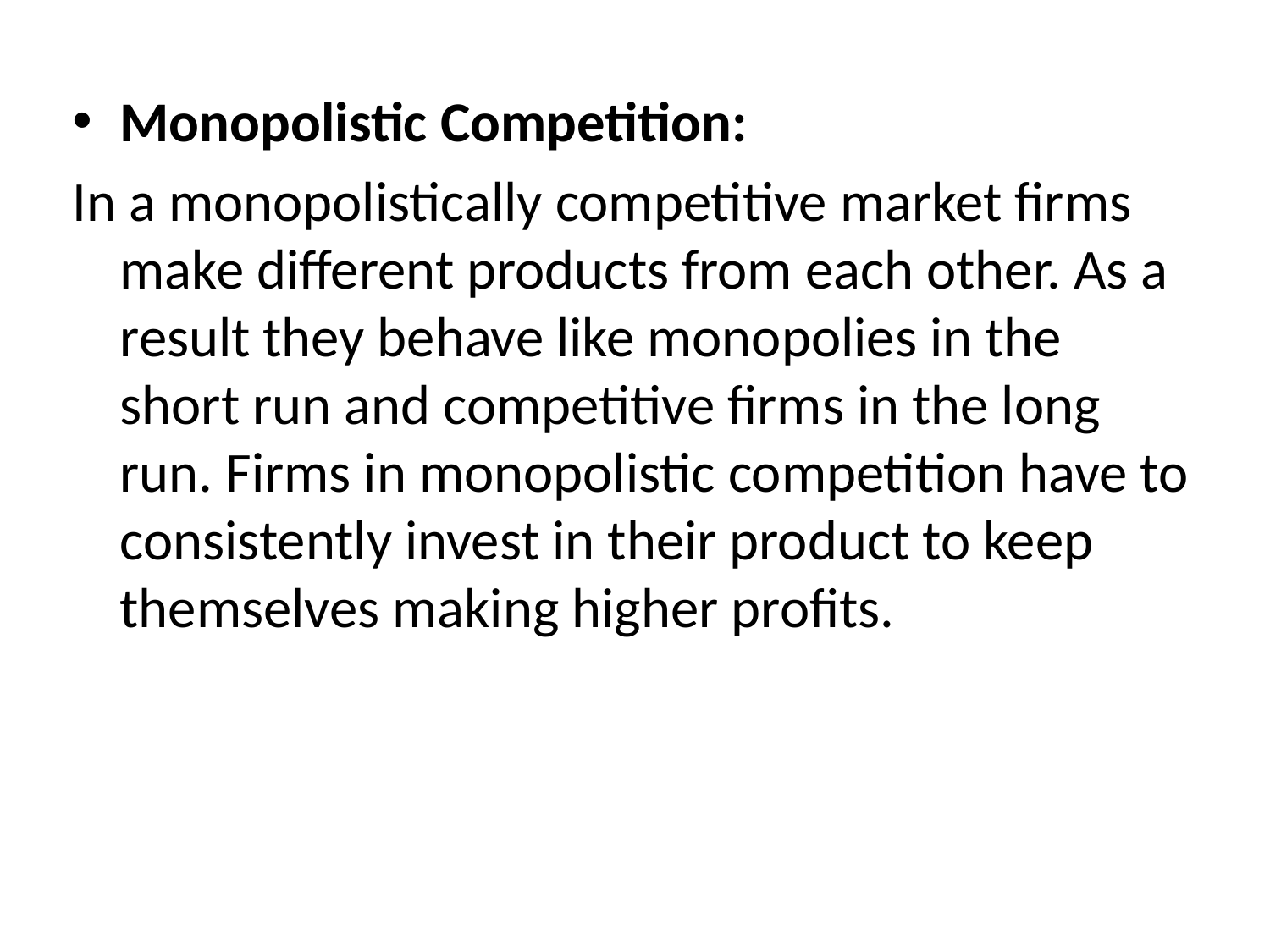

Monopolistic Competition:
In a monopolistically competitive market firms make different products from each other. As a result they behave like monopolies in the short run and competitive firms in the long run. Firms in monopolistic competition have to consistently invest in their product to keep themselves making higher profits.